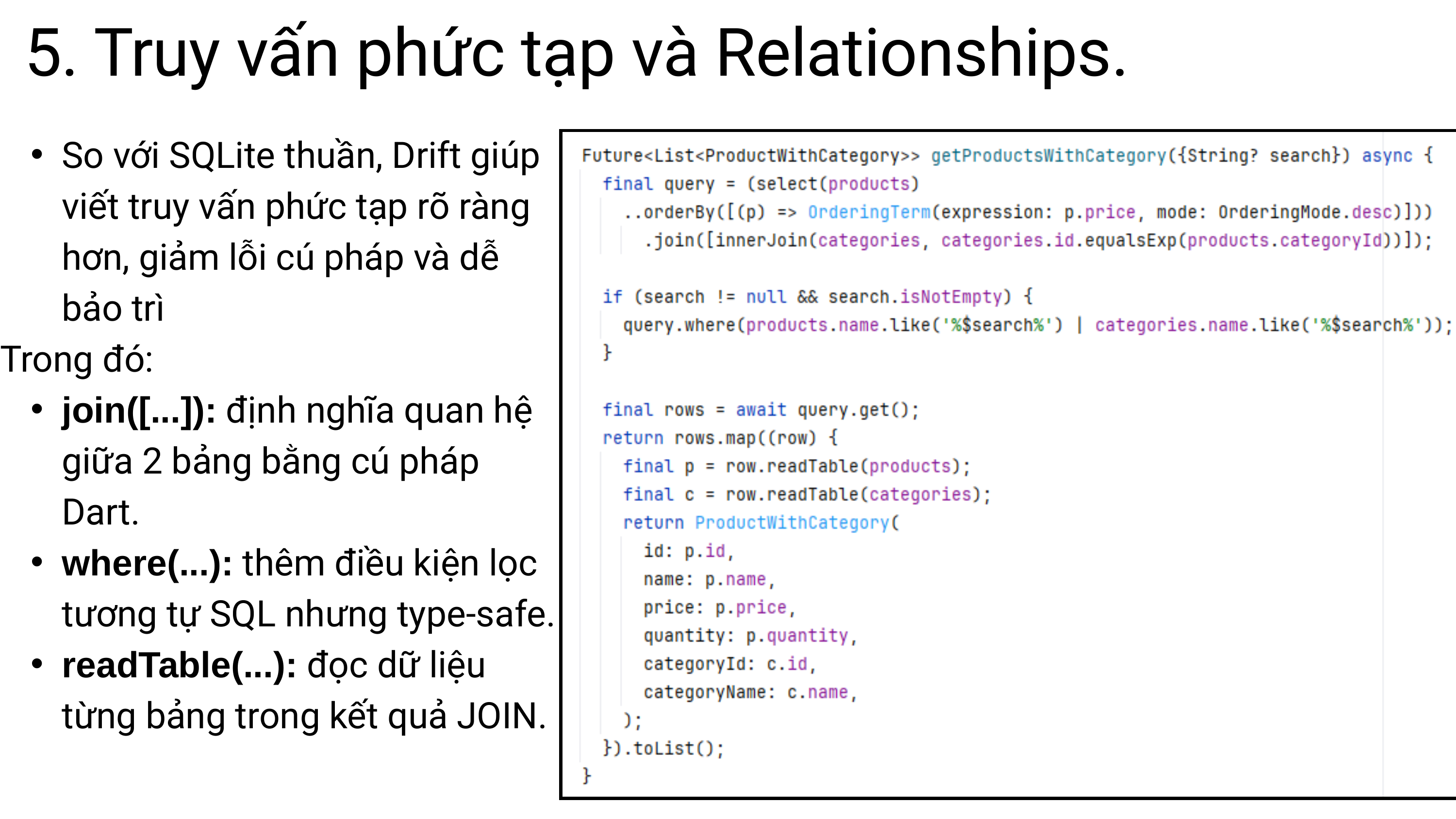

5. Truy vấn phức tạp và Relationships.
So với SQLite thuần, Drift giúp viết truy vấn phức tạp rõ ràng hơn, giảm lỗi cú pháp và dễ bảo trì
Trong đó:
join([...]): định nghĩa quan hệ giữa 2 bảng bằng cú pháp Dart.
where(...): thêm điều kiện lọc tương tự SQL nhưng type-safe.
readTable(...): đọc dữ liệu từng bảng trong kết quả JOIN.